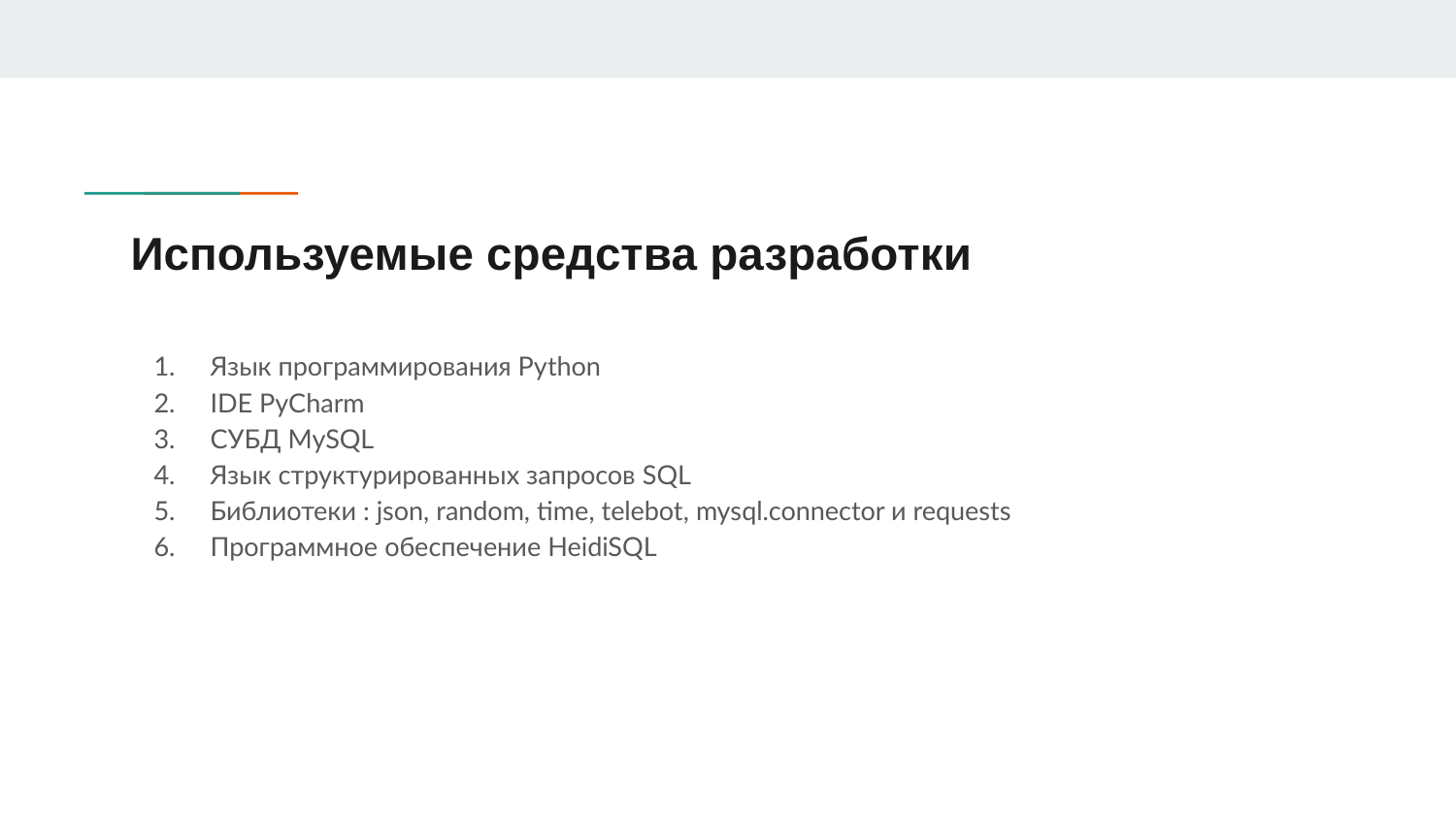

# Используемые средства разработки
 Язык программирования Python
 IDE PyCharm
 СУБД MySQL
 Язык структурированных запросов SQL
 Библиотеки : json, random, time, telebot, mysql.connector и requests
 Программное обеспечение HeidiSQL